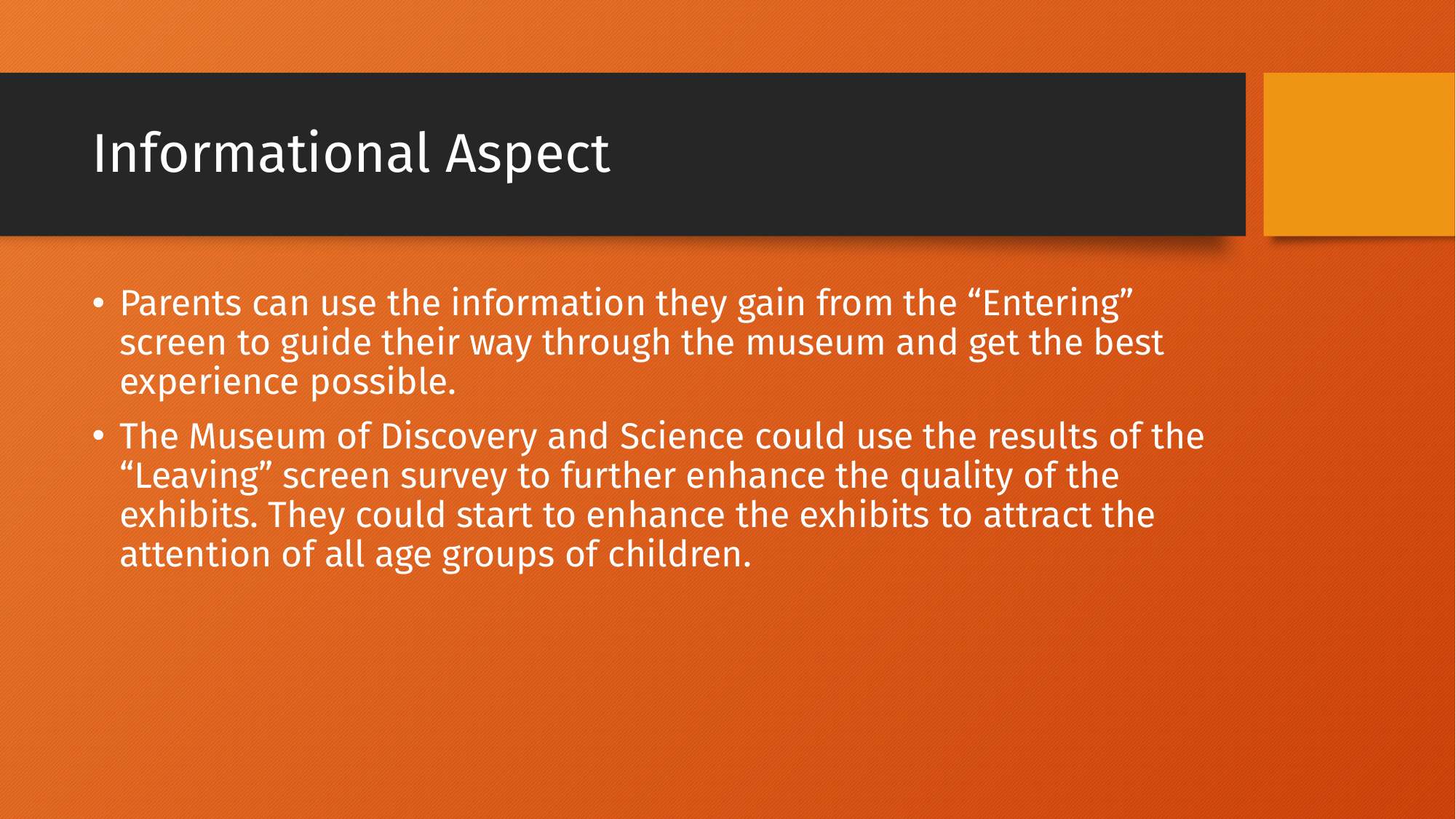

# Informational Aspect
Parents can use the information they gain from the “Entering” screen to guide their way through the museum and get the best experience possible.
The Museum of Discovery and Science could use the results of the “Leaving” screen survey to further enhance the quality of the exhibits. They could start to enhance the exhibits to attract the attention of all age groups of children.